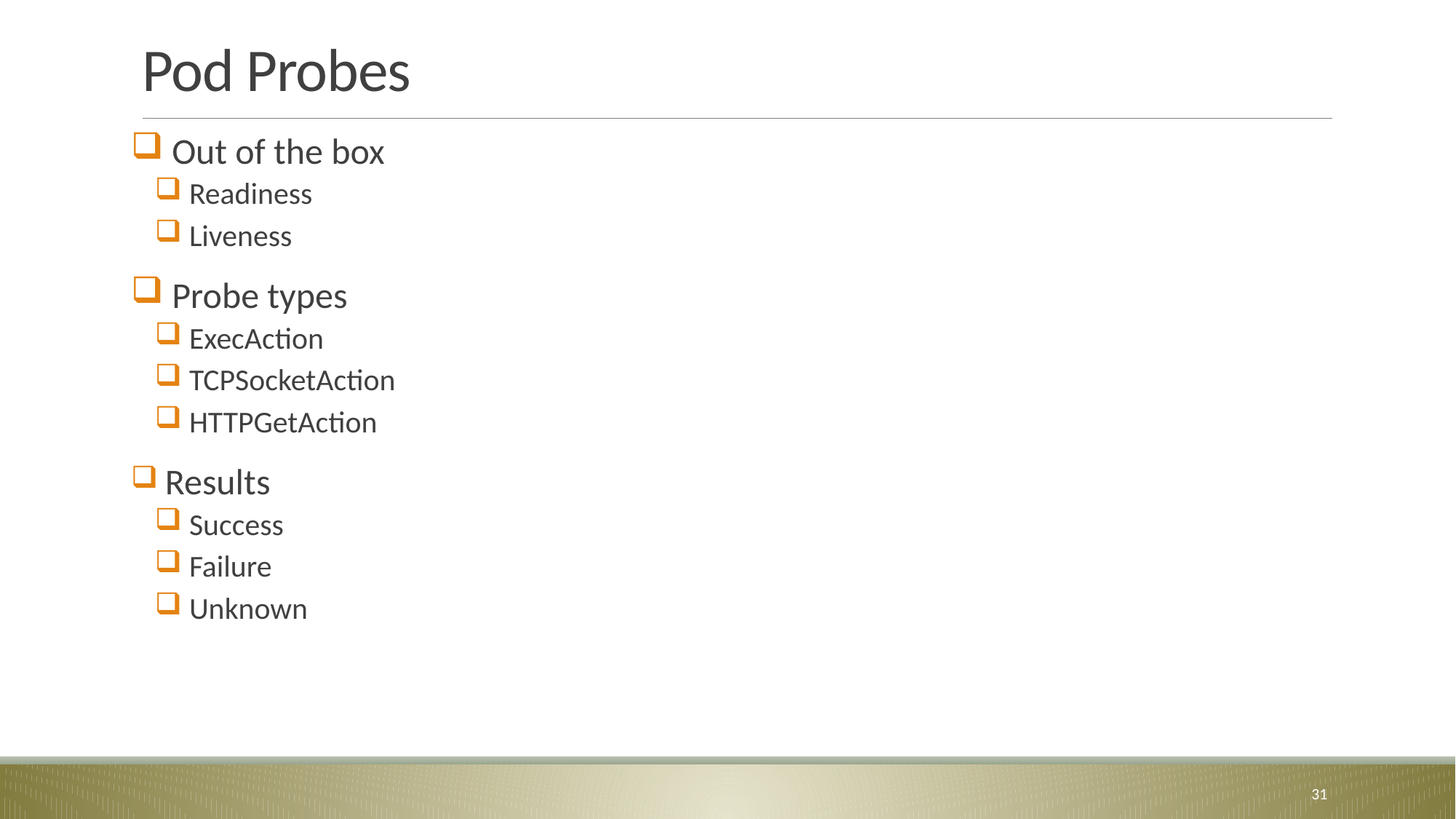

# Pod Probes
 Out of the box
 Readiness
 Liveness
 Probe types
 ExecAction
 TCPSocketAction
 HTTPGetAction
 Results
 Success
 Failure
 Unknown

31